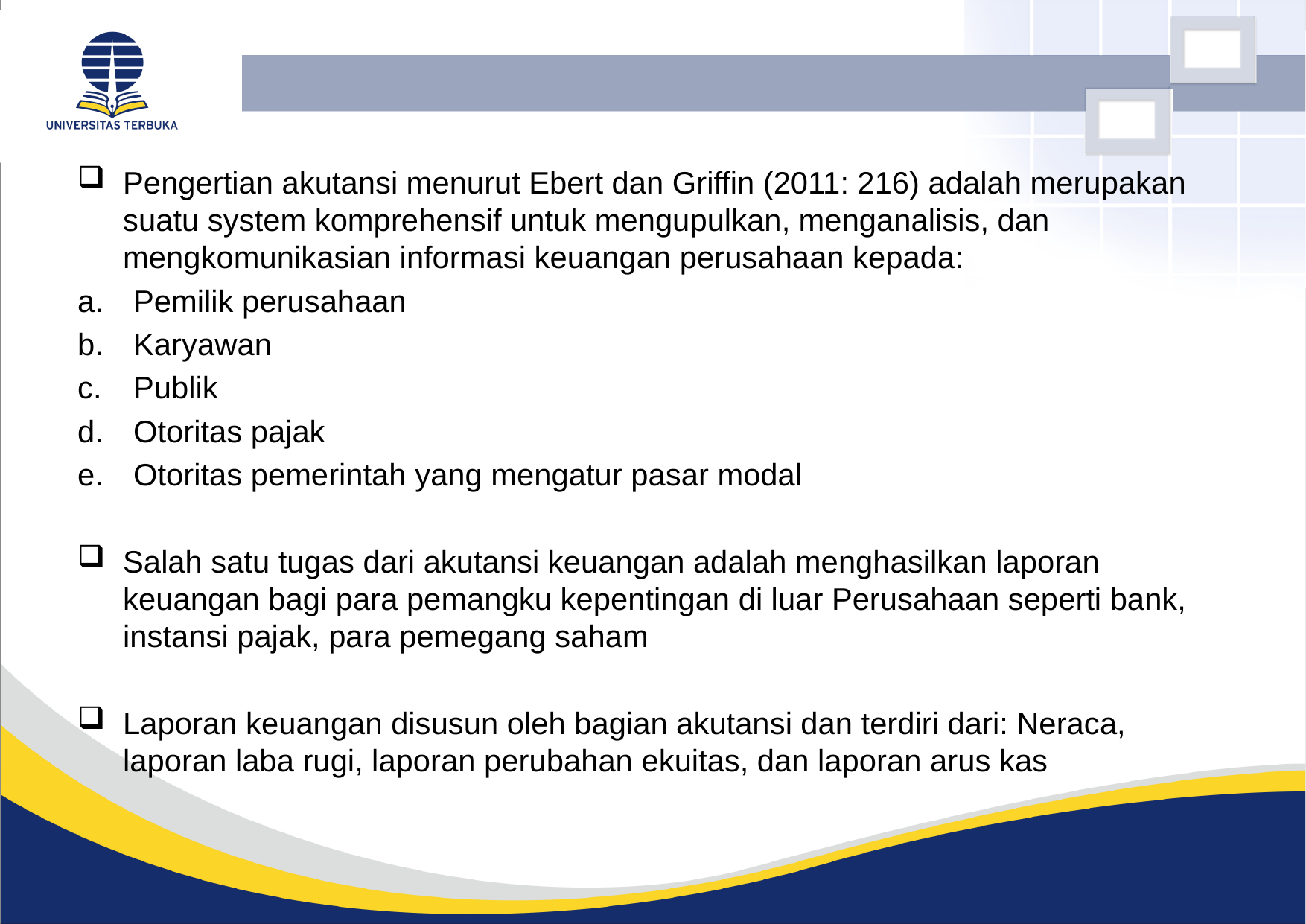

Pengertian akutansi menurut Ebert dan Griffin (2011: 216) adalah merupakan suatu system komprehensif untuk mengupulkan, menganalisis, dan mengkomunikasian informasi keuangan perusahaan kepada:
Pemilik perusahaan
Karyawan
Publik
Otoritas pajak
Otoritas pemerintah yang mengatur pasar modal

Salah satu tugas dari akutansi keuangan adalah menghasilkan laporan keuangan bagi para pemangku kepentingan di luar Perusahaan seperti bank, instansi pajak, para pemegang saham

Laporan keuangan disusun oleh bagian akutansi dan terdiri dari: Neraca, laporan laba rugi, laporan perubahan ekuitas, dan laporan arus kas